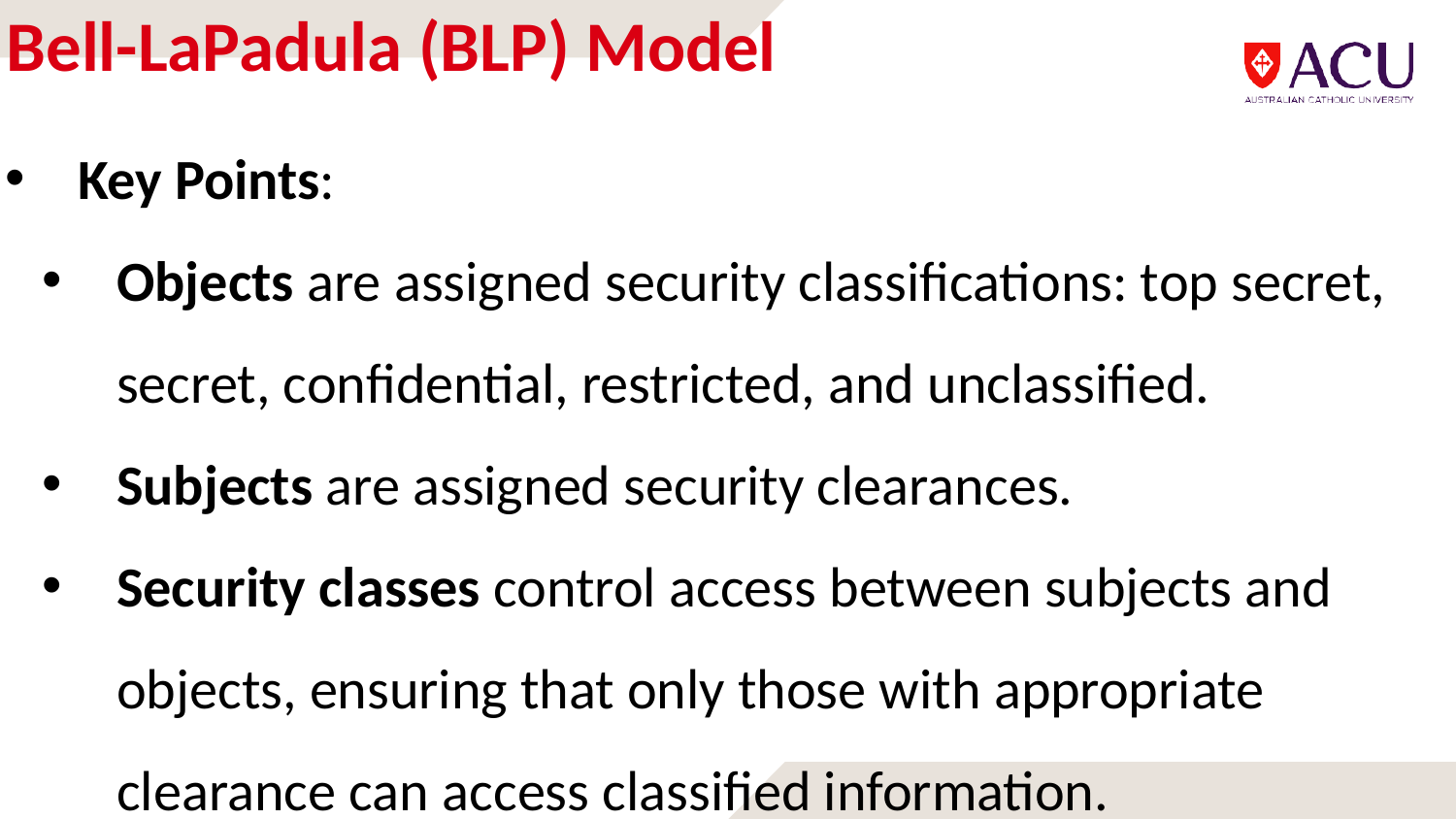

# Bell-LaPadula (BLP) Model
Key Points:
Objects are assigned security classifications: top secret, secret, confidential, restricted, and unclassified.
Subjects are assigned security clearances.
Security classes control access between subjects and objects, ensuring that only those with appropriate clearance can access classified information.